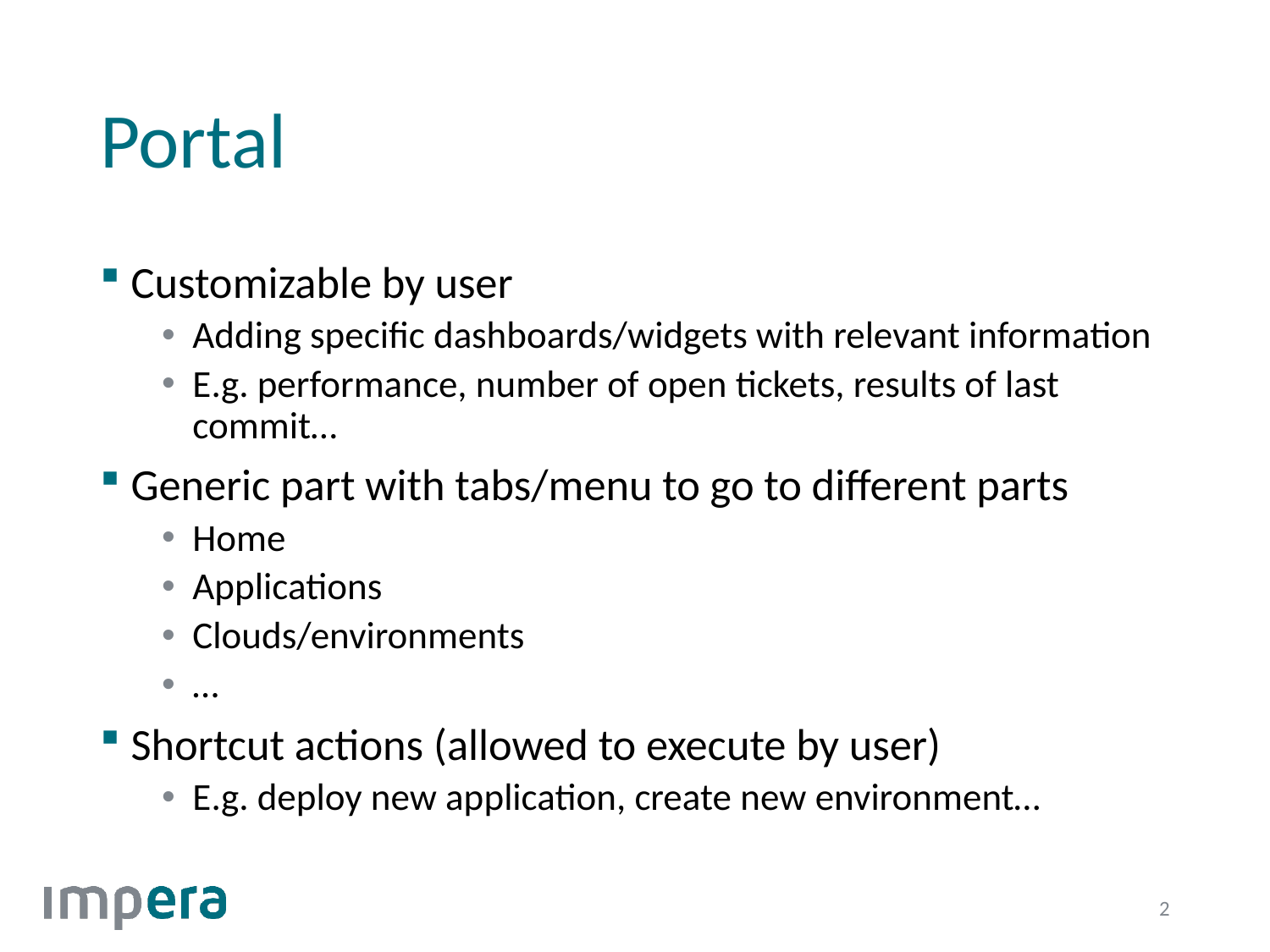

# Portal
Customizable by user
Adding specific dashboards/widgets with relevant information
E.g. performance, number of open tickets, results of last commit…
Generic part with tabs/menu to go to different parts
Home
Applications
Clouds/environments
…
Shortcut actions (allowed to execute by user)
E.g. deploy new application, create new environment…
2